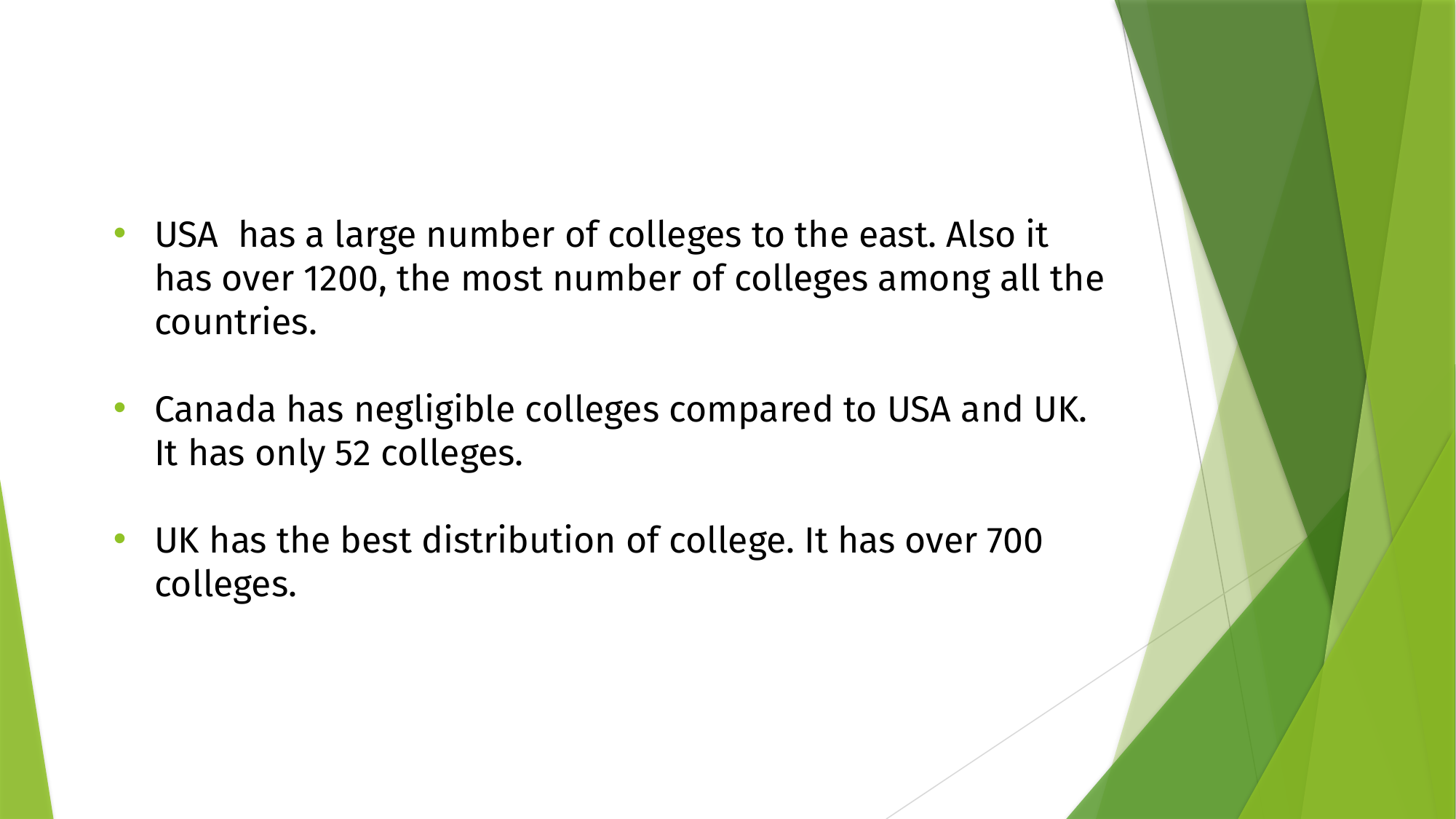

USA  has a large number of colleges to the east. Also it has over 1200, the most number of colleges among all the countries.

Canada has negligible colleges compared to USA and UK. It has only 52 colleges.

UK has the best distribution of college. It has over 700 colleges.